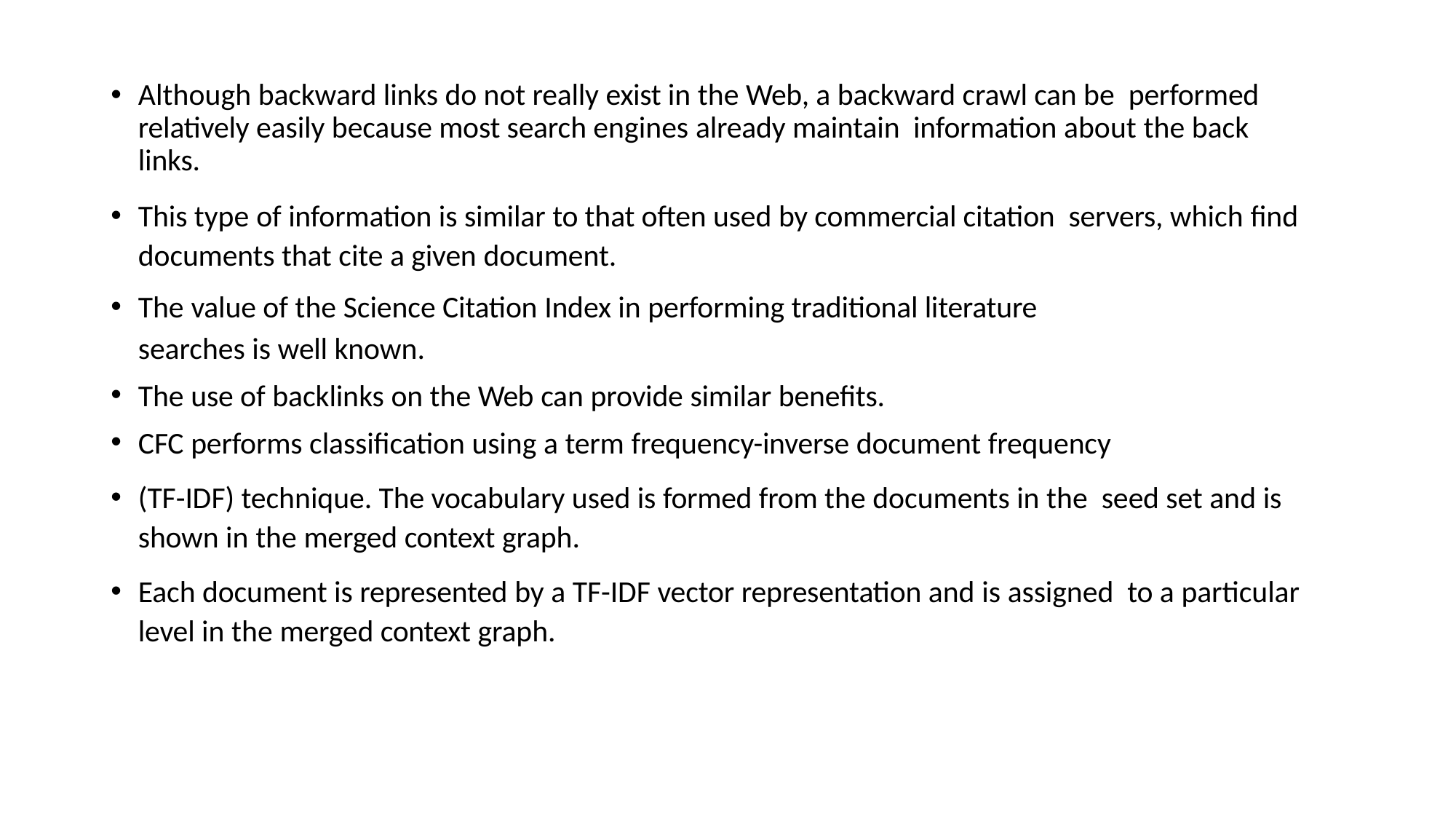

Although backward links do not really exist in the Web, a backward crawl can be  performed relatively easily because most search engines already maintain  information about the back links.
This type of information is similar to that often used by commercial citation  servers, which find documents that cite a given document.
The value of the Science Citation Index in performing traditional literature
searches is well known.
The use of backlinks on the Web can provide similar benefits.
CFC performs classification using a term frequency-inverse document frequency
(TF-IDF) technique. The vocabulary used is formed from the documents in the  seed set and is shown in the merged context graph.
Each document is represented by a TF-IDF vector representation and is assigned  to a particular level in the merged context graph.